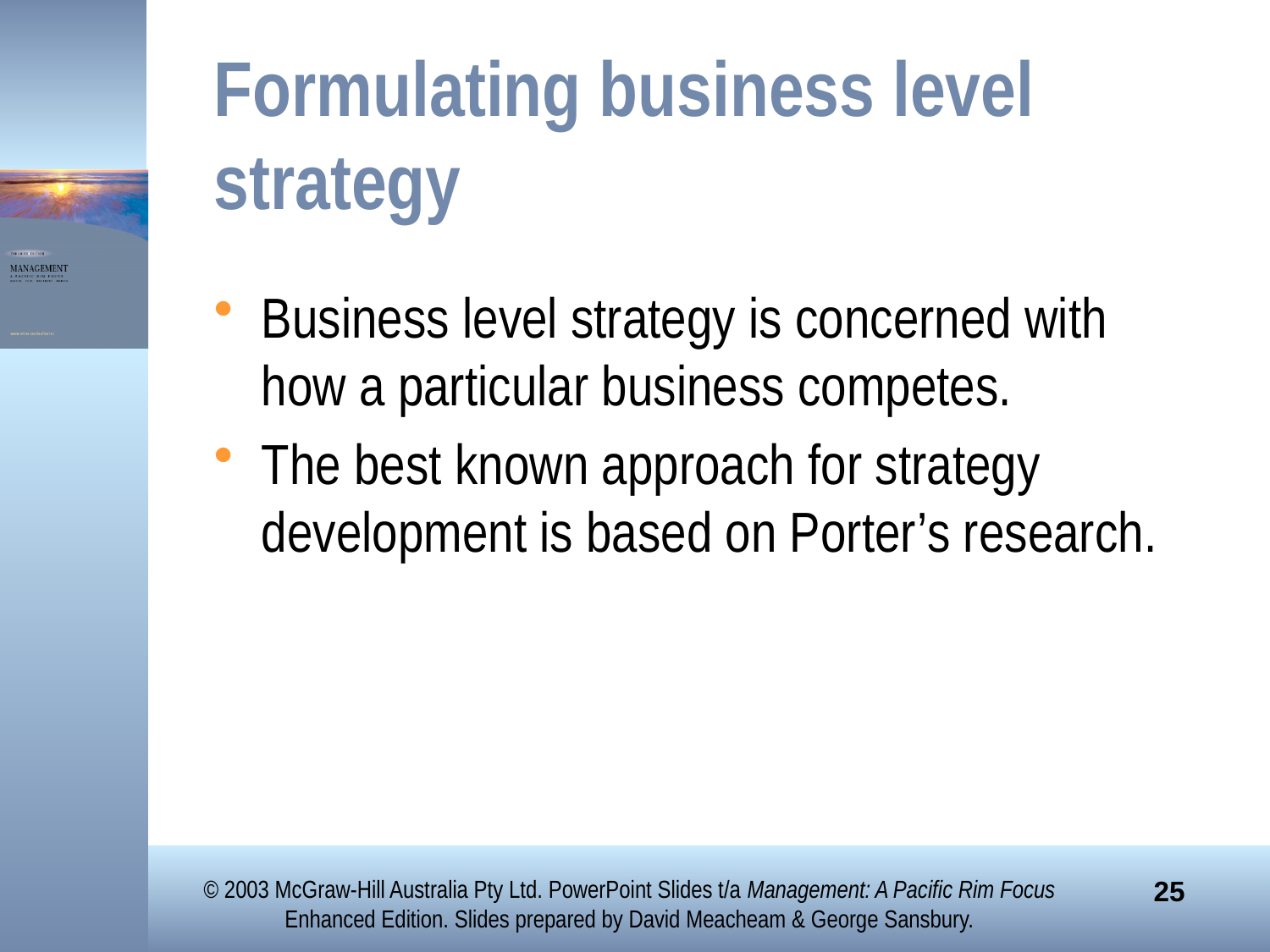

# Formulating business level strategy
Business level strategy is concerned with how a particular business competes.
The best known approach for strategy development is based on Porter’s research.

© 2003 McGraw-Hill Australia Pty Ltd. PowerPoint Slides t/a Management: A Pacific Rim Focus Enhanced Edition. Slides prepared by David Meacheam & George Sansbury.
25